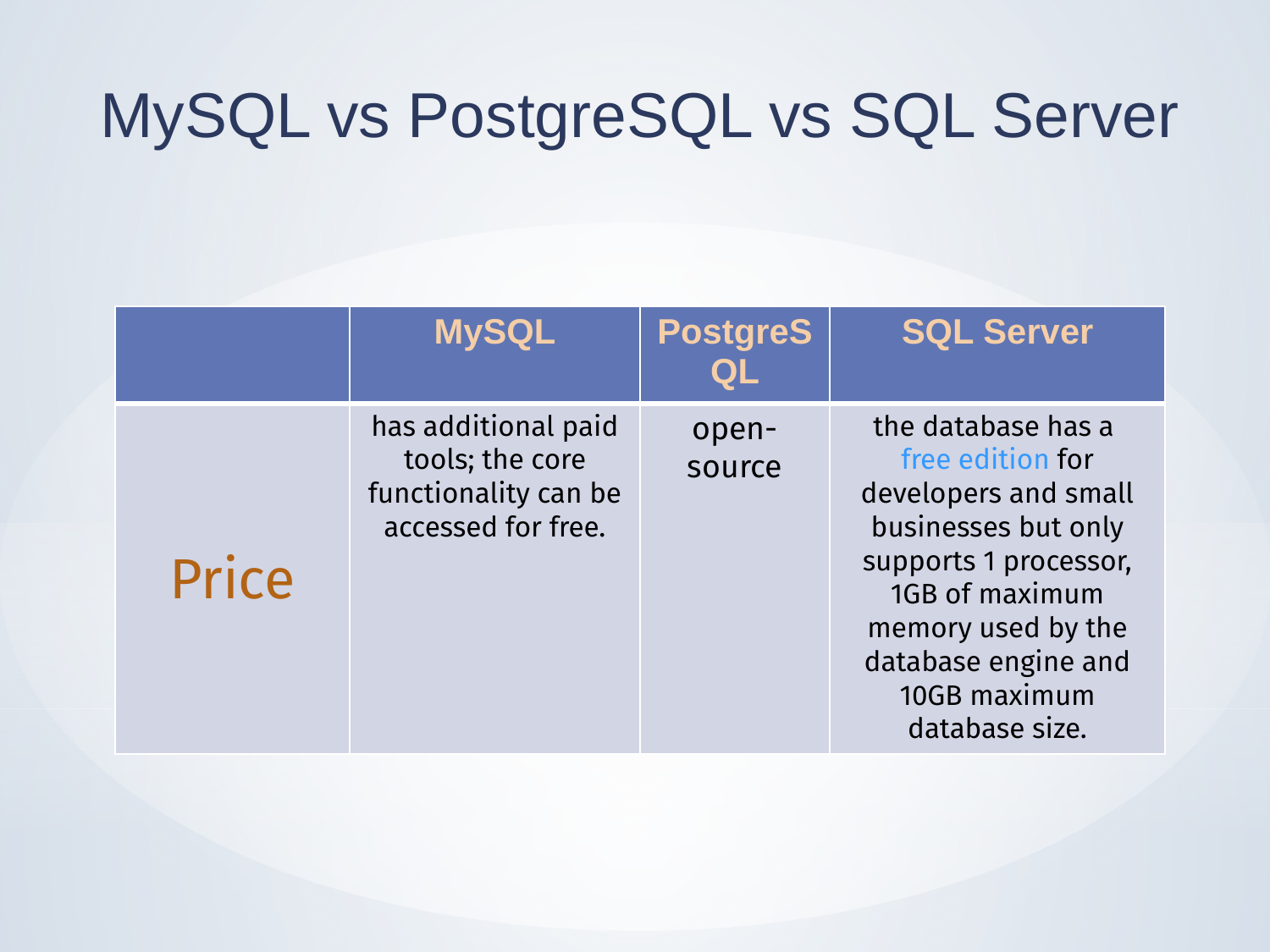

MySQL vs PostgreSQL vs SQL Server

|  | MySQL | PostgreSQL | SQL Server |
| --- | --- | --- | --- |
| Price | has additional paid tools; the core functionality can be accessed for free. | open-source | the database has a free edition for developers and small businesses but only supports 1 processor, 1GB of maximum memory used by the database engine and 10GB maximum database size. |